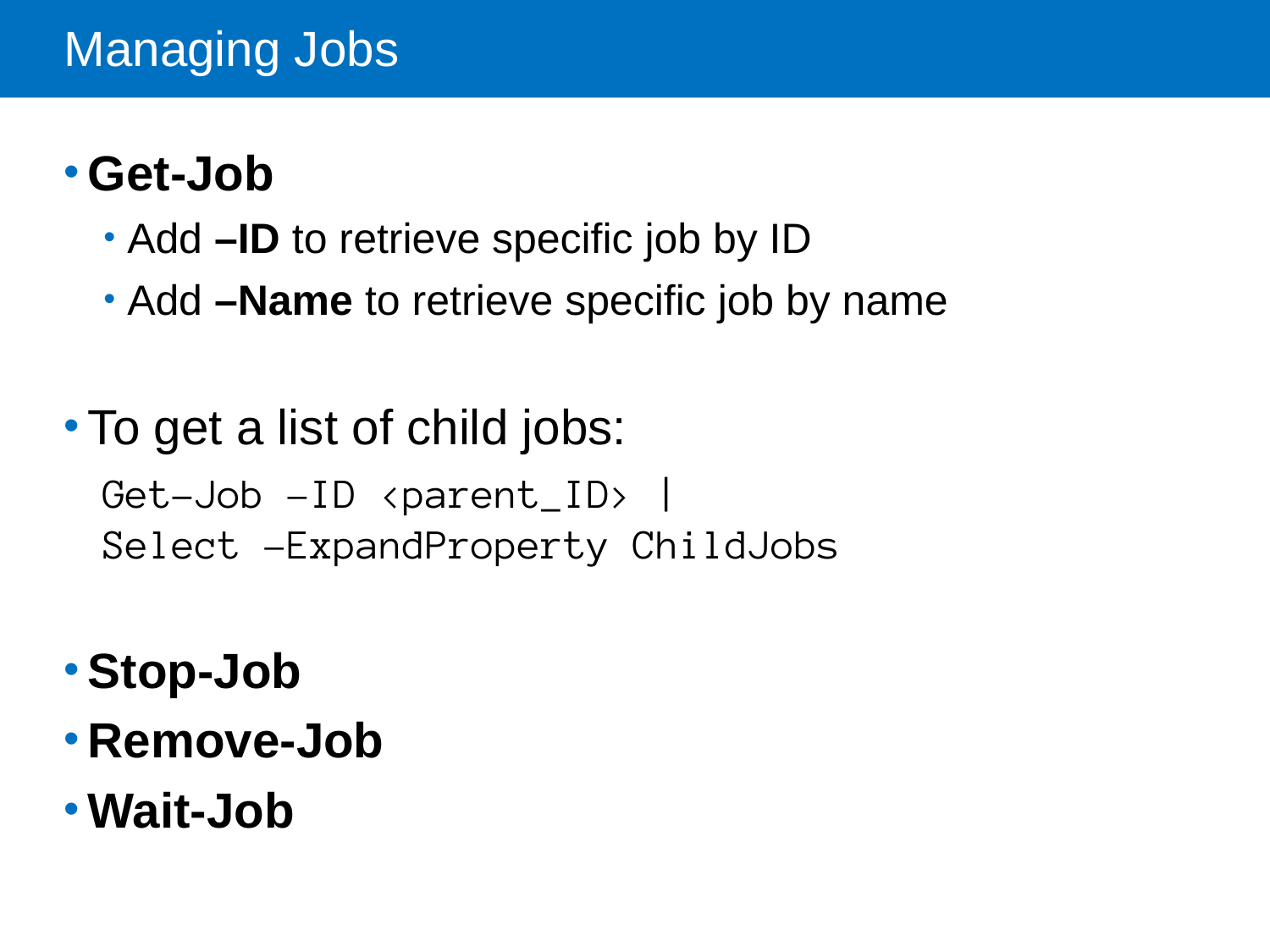

# Managing Jobs
Get-Job
Add –ID to retrieve specific job by ID
Add –Name to retrieve specific job by name

To get a list of child jobs:
Get-Job –ID <parent_ID> |
Select –ExpandProperty ChildJobs

Stop-Job
Remove-Job
Wait-Job